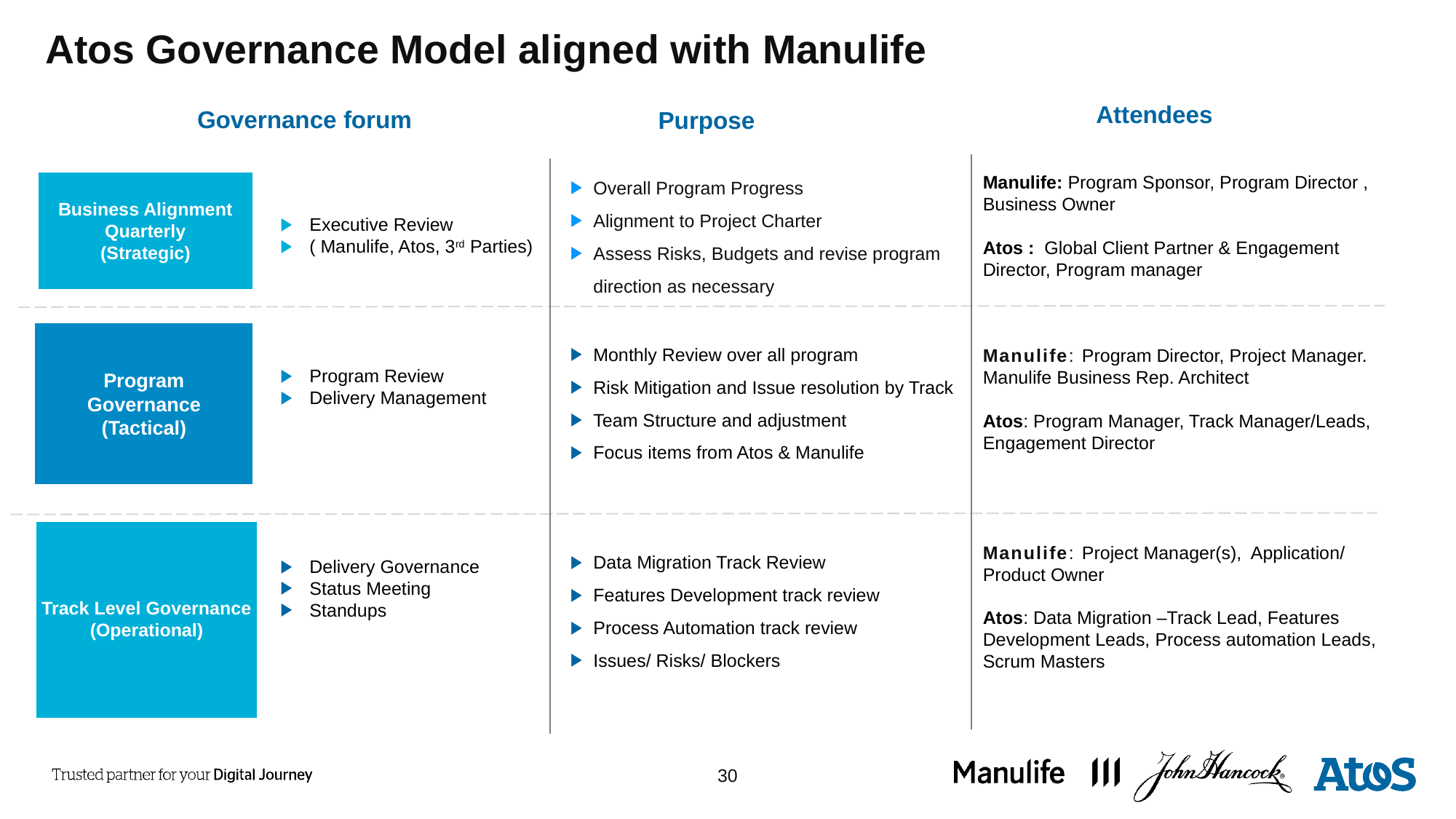

# Atos Governance Model aligned with Manulife
Attendees
Governance forum
Purpose
Overall Program Progress
Alignment to Project Charter
Assess Risks, Budgets and revise program direction as necessary
Manulife: Program Sponsor, Program Director , Business Owner

Atos :  Global Client Partner & Engagement Director, Program manager
Business Alignment
Quarterly
(Strategic)

Executive Review
( Manulife, Atos, 3rd Parties)
Manulife: Program Director, Project Manager.
Manulife Business Rep. Architect

Atos: Program Manager, Track Manager/Leads, Engagement Director
Monthly Review over all program
Risk Mitigation and Issue resolution by Track
Team Structure and adjustment
Focus items from Atos & Manulife
Program Governance
(Tactical)
Program Review
Delivery Management
Track Level Governance
(Operational)
Manulife: Project Manager(s),  Application/ Product Owner

Atos: Data Migration –Track Lead, Features Development Leads, Process automation Leads, Scrum Masters
Data Migration Track Review
Features Development track review
Process Automation track review
Issues/ Risks/ Blockers
Delivery Governance
Status Meeting
Standups